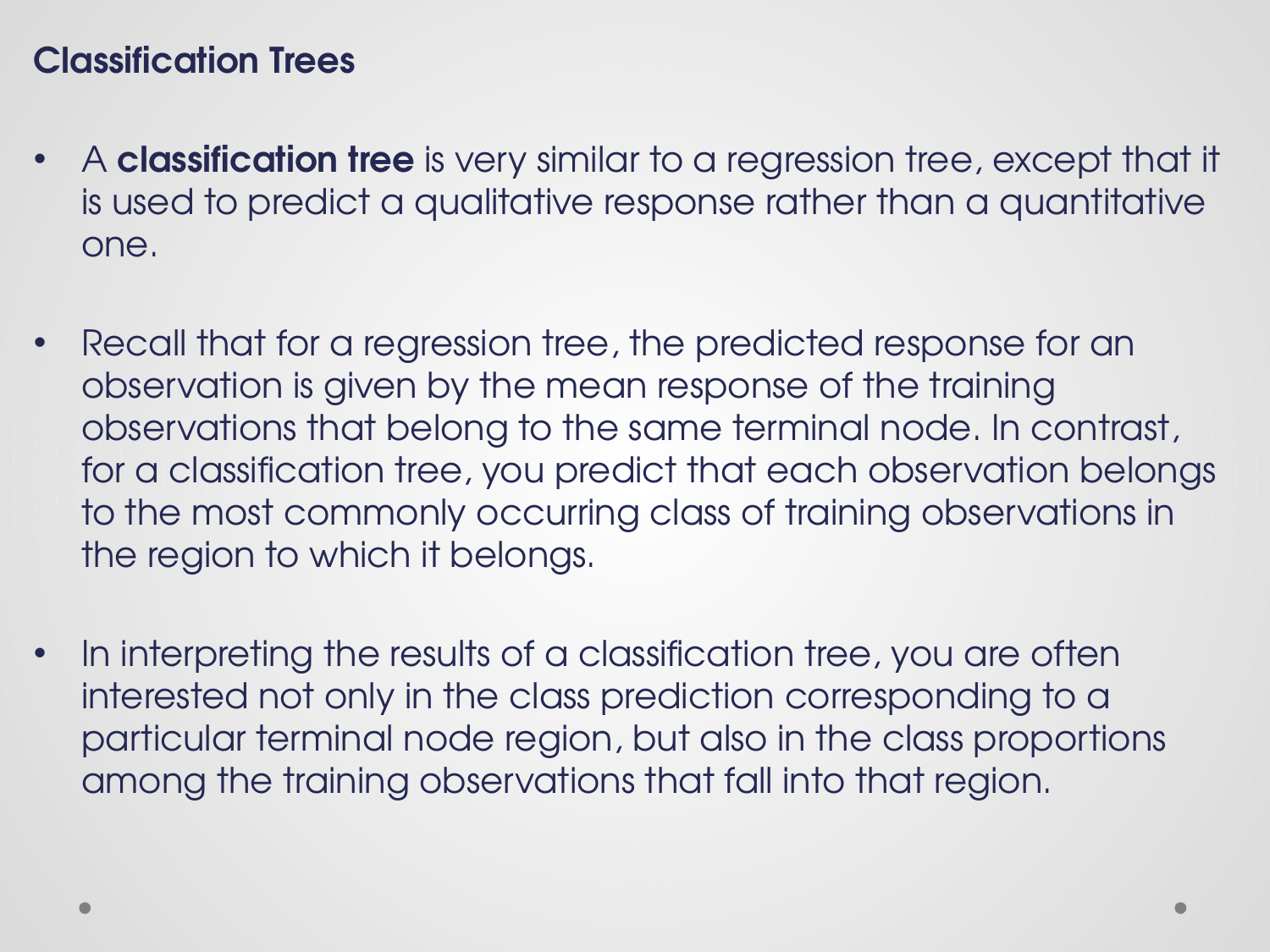

Classification Trees

A classification tree is very similar to a regression tree, except that it is used to predict a qualitative response rather than a quantitative one.

Recall that for a regression tree, the predicted response for an observation is given by the mean response of the training observations that belong to the same terminal node. In contrast, for a classification tree, you predict that each observation belongs to the most commonly occurring class of training observations in the region to which it belongs.

In interpreting the results of a classification tree, you are often interested not only in the class prediction corresponding to a particular terminal node region, but also in the class proportions among the training observations that fall into that region.